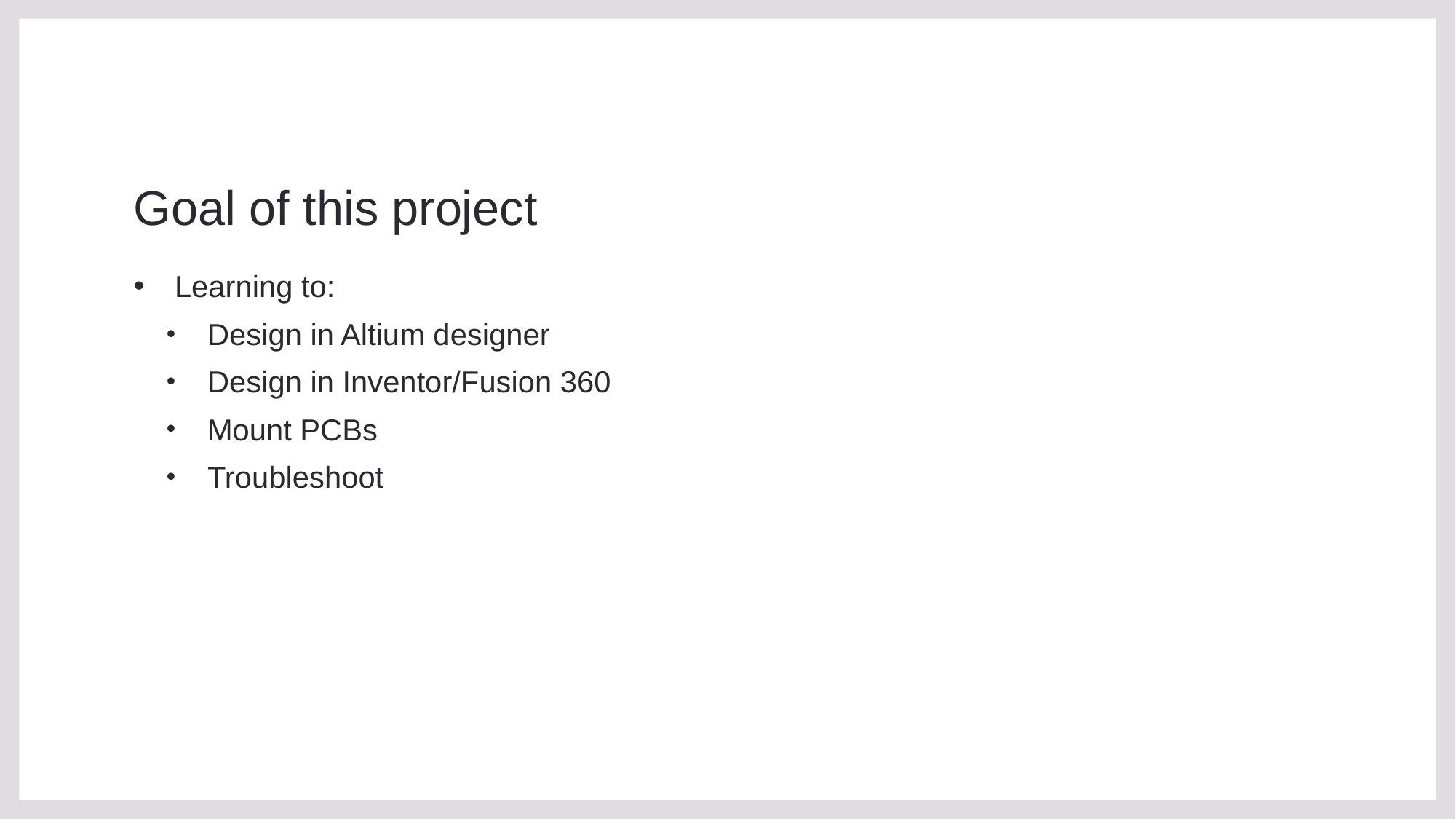

# Goal of this project
Learning to:
Design in Altium designer
Design in Inventor/Fusion 360
Mount PCBs
Troubleshoot